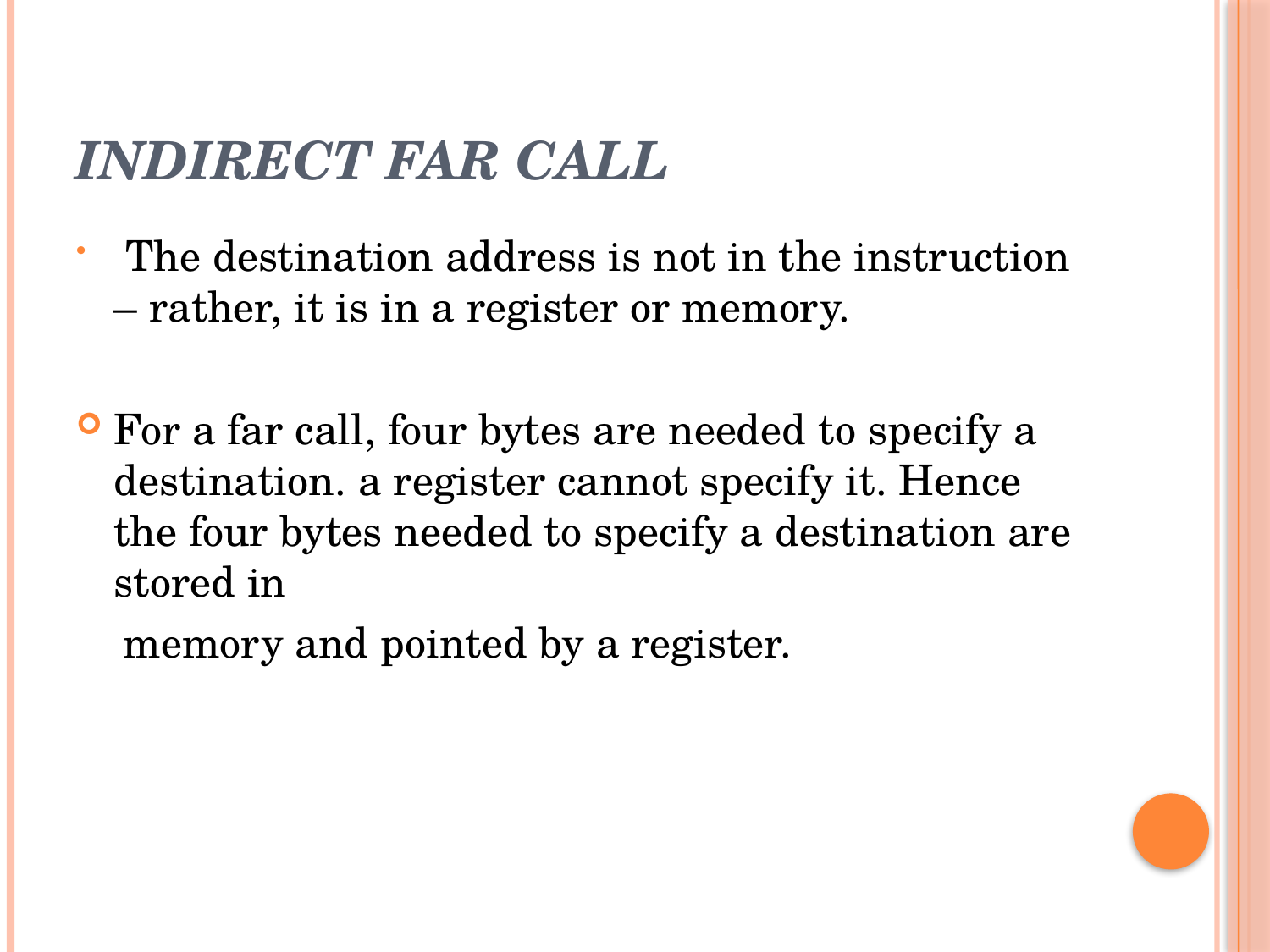

# Indirect Far Call
 The destination address is not in the instruction – rather, it is in a register or memory.

For a far call, four bytes are needed to specify a destination. a register cannot specify it. Hence the four bytes needed to specify a destination are stored in
    memory and pointed by a register.